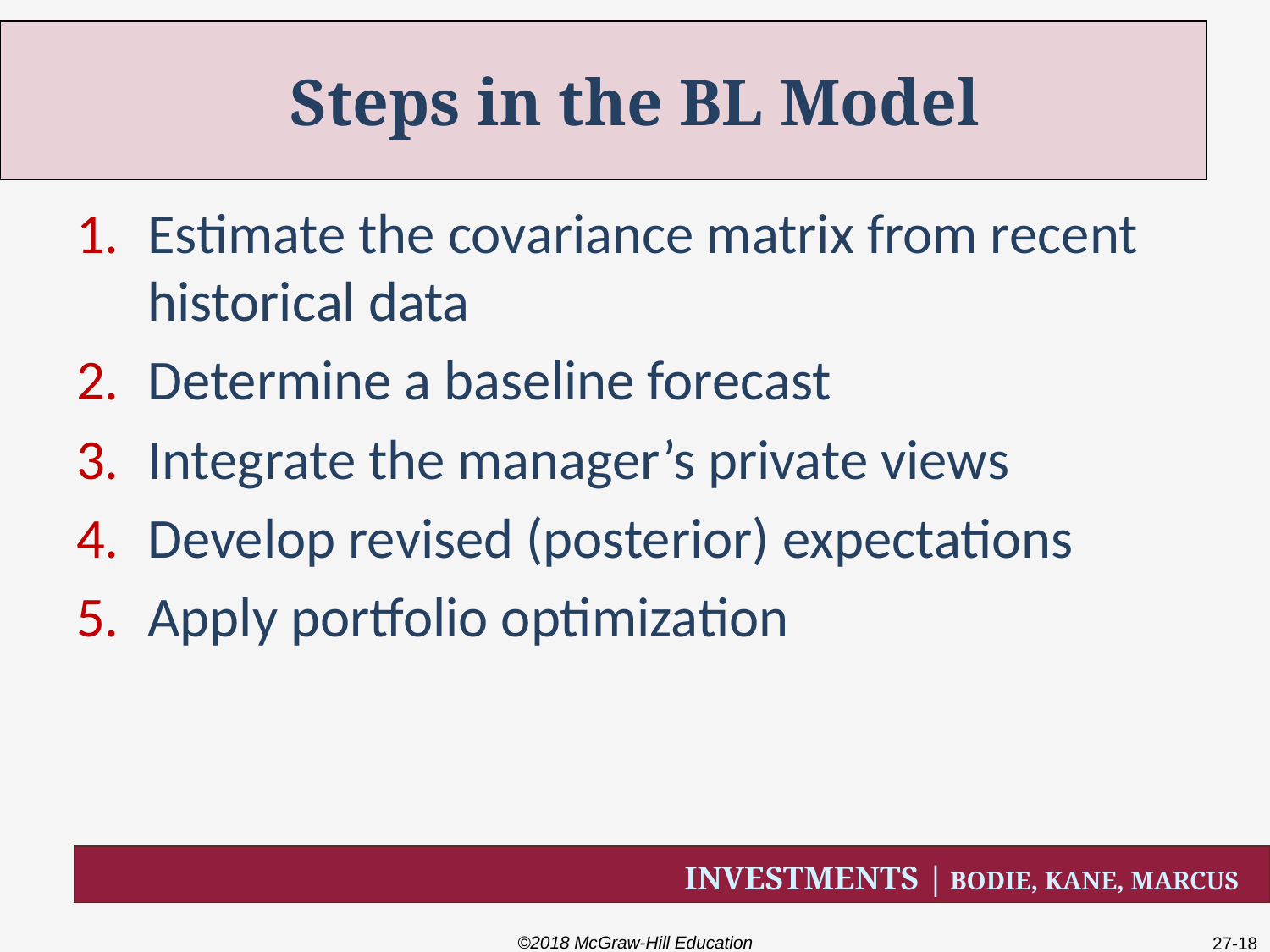

# Steps in the BL Model
Estimate the covariance matrix from recent historical data
Determine a baseline forecast
Integrate the manager’s private views
Develop revised (posterior) expectations
Apply portfolio optimization
©2018 McGraw-Hill Education
27-18